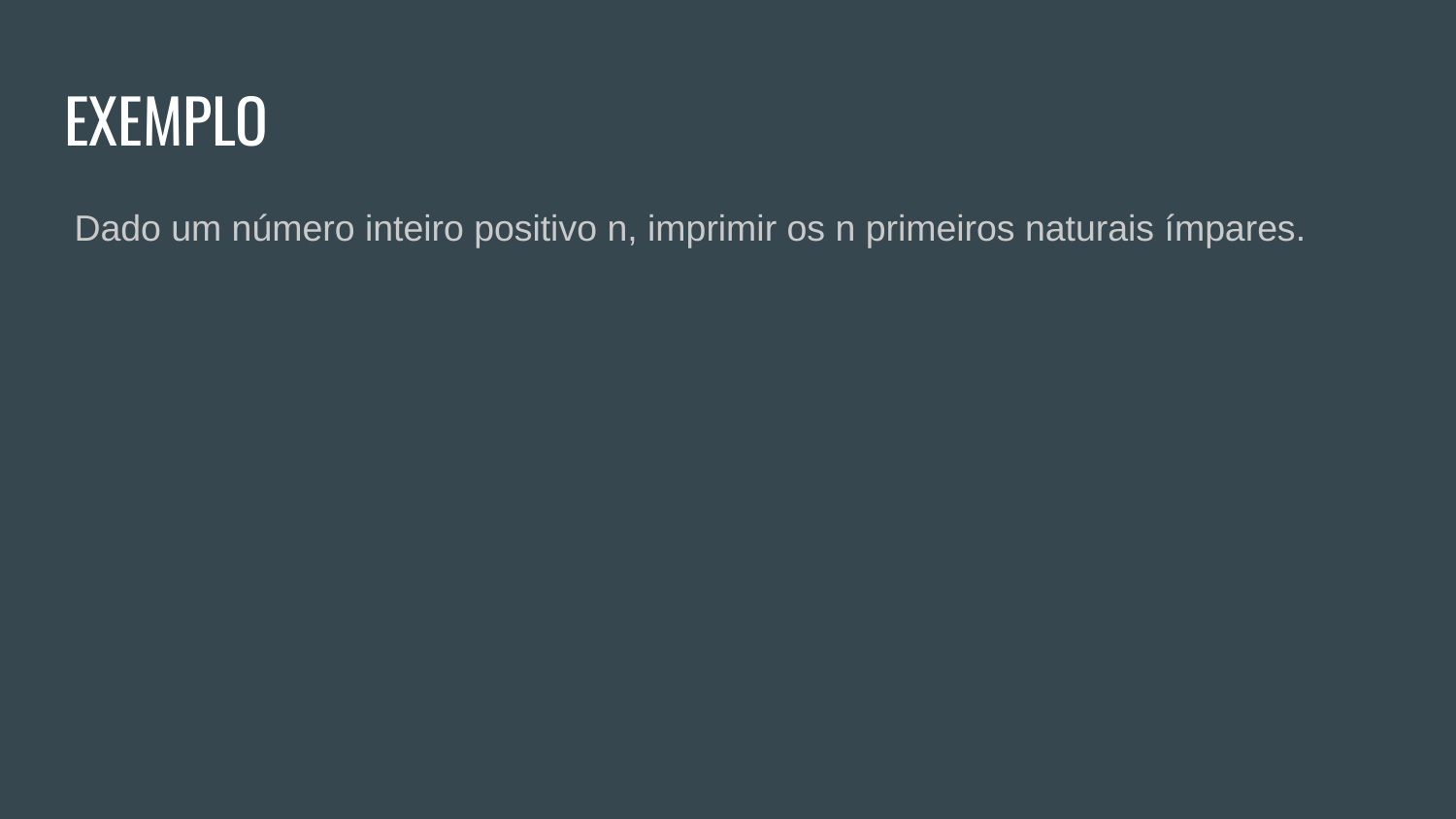

# EXEMPLO
 Dado um número inteiro positivo n, imprimir os n primeiros naturais ímpares.